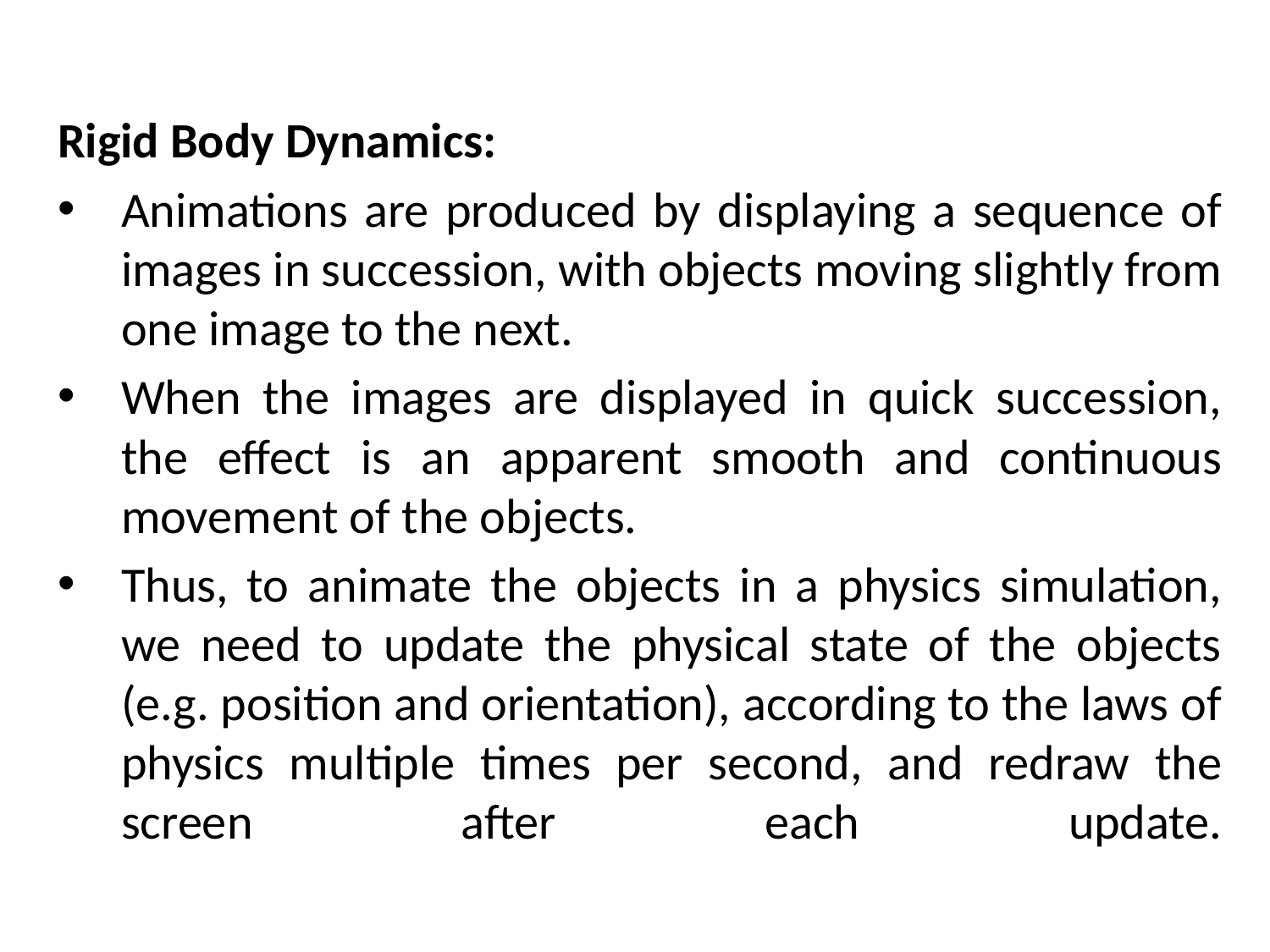

Rigid Body Dynamics:
Animations are produced by displaying a sequence of images in succession, with objects moving slightly from one image to the next.
When the images are displayed in quick succession, the effect is an apparent smooth and continuous movement of the objects.
Thus, to animate the objects in a physics simulation, we need to update the physical state of the objects (e.g. position and orientation), according to the laws of physics multiple times per second, and redraw the screen after each update.
# Introduction to Physics Modeling